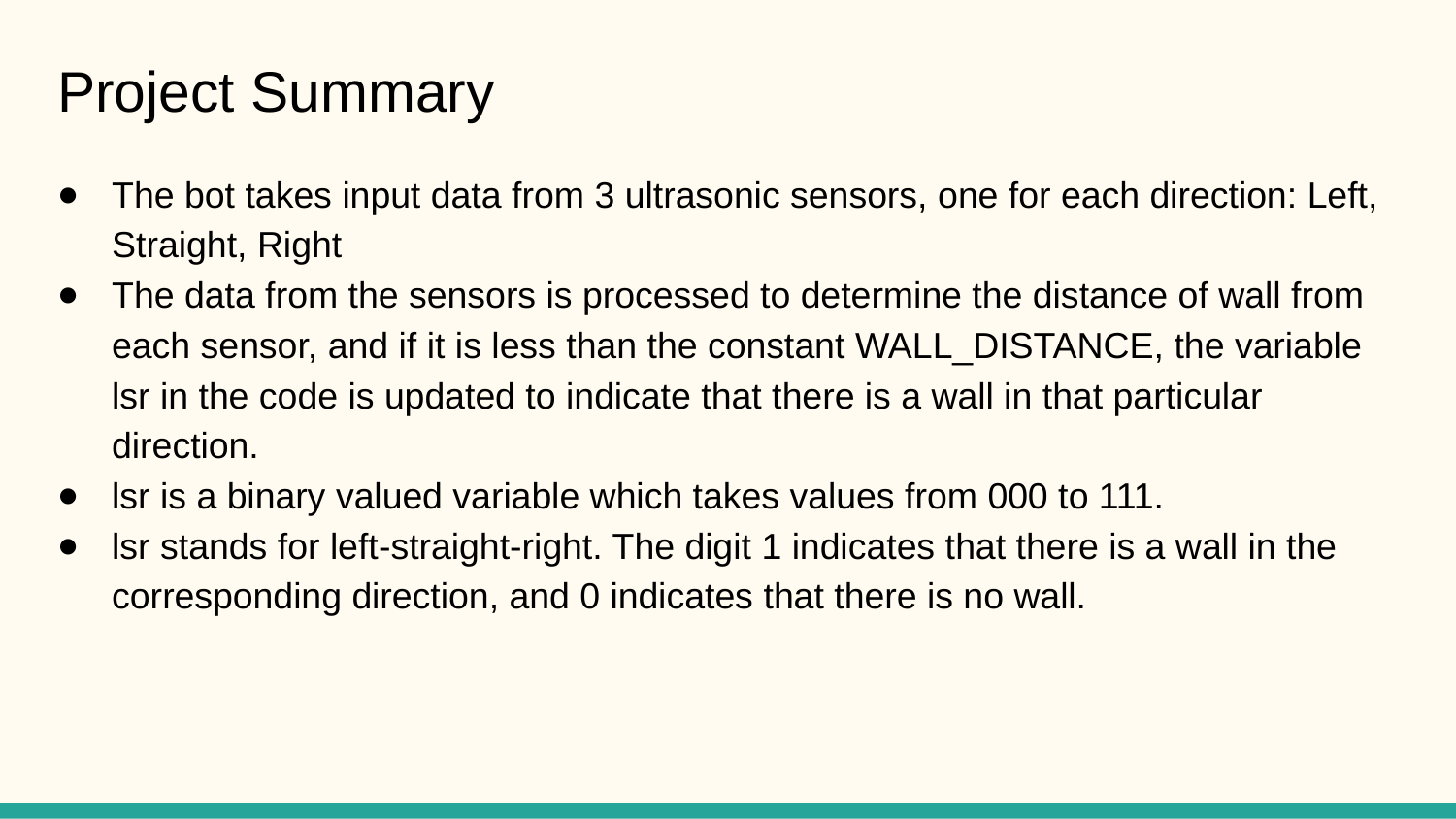

# Project Summary
The bot takes input data from 3 ultrasonic sensors, one for each direction: Left, Straight, Right
The data from the sensors is processed to determine the distance of wall from each sensor, and if it is less than the constant WALL_DISTANCE, the variable lsr in the code is updated to indicate that there is a wall in that particular direction.
lsr is a binary valued variable which takes values from 000 to 111.
lsr stands for left-straight-right. The digit 1 indicates that there is a wall in the corresponding direction, and 0 indicates that there is no wall.